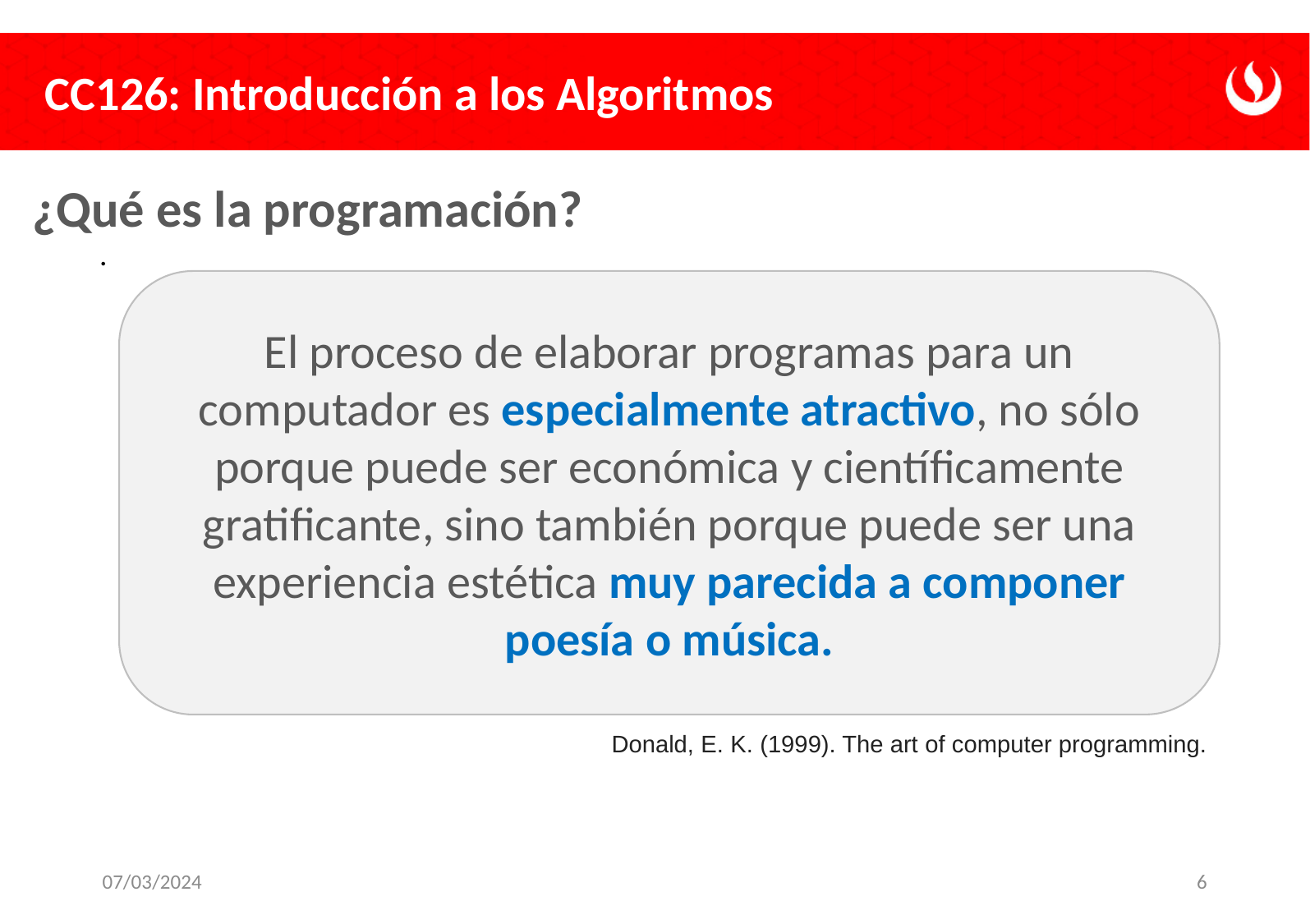

# ¿Qué es la programación?
.
El proceso de elaborar programas para un computador es especialmente atractivo, no sólo porque puede ser económica y científicamente gratificante, sino también porque puede ser una experiencia estética muy parecida a componer poesía o música.
Donald, E. K. (1999). The art of computer programming.
07/03/2024
6